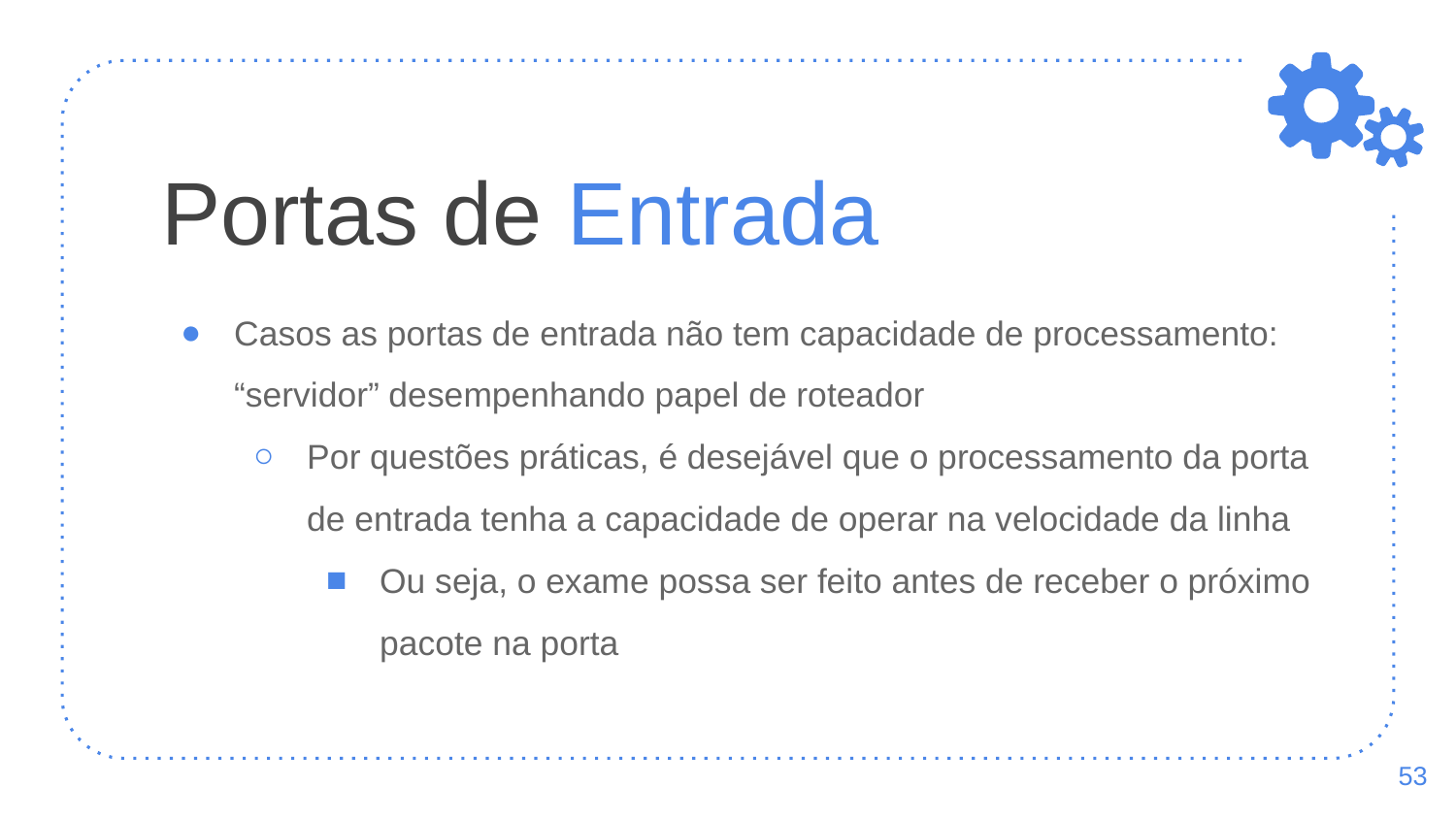

# Portas de Entrada
Casos as portas de entrada não tem capacidade de processamento: “servidor” desempenhando papel de roteador
Por questões práticas, é desejável que o processamento da porta de entrada tenha a capacidade de operar na velocidade da linha
Ou seja, o exame possa ser feito antes de receber o próximo pacote na porta
53